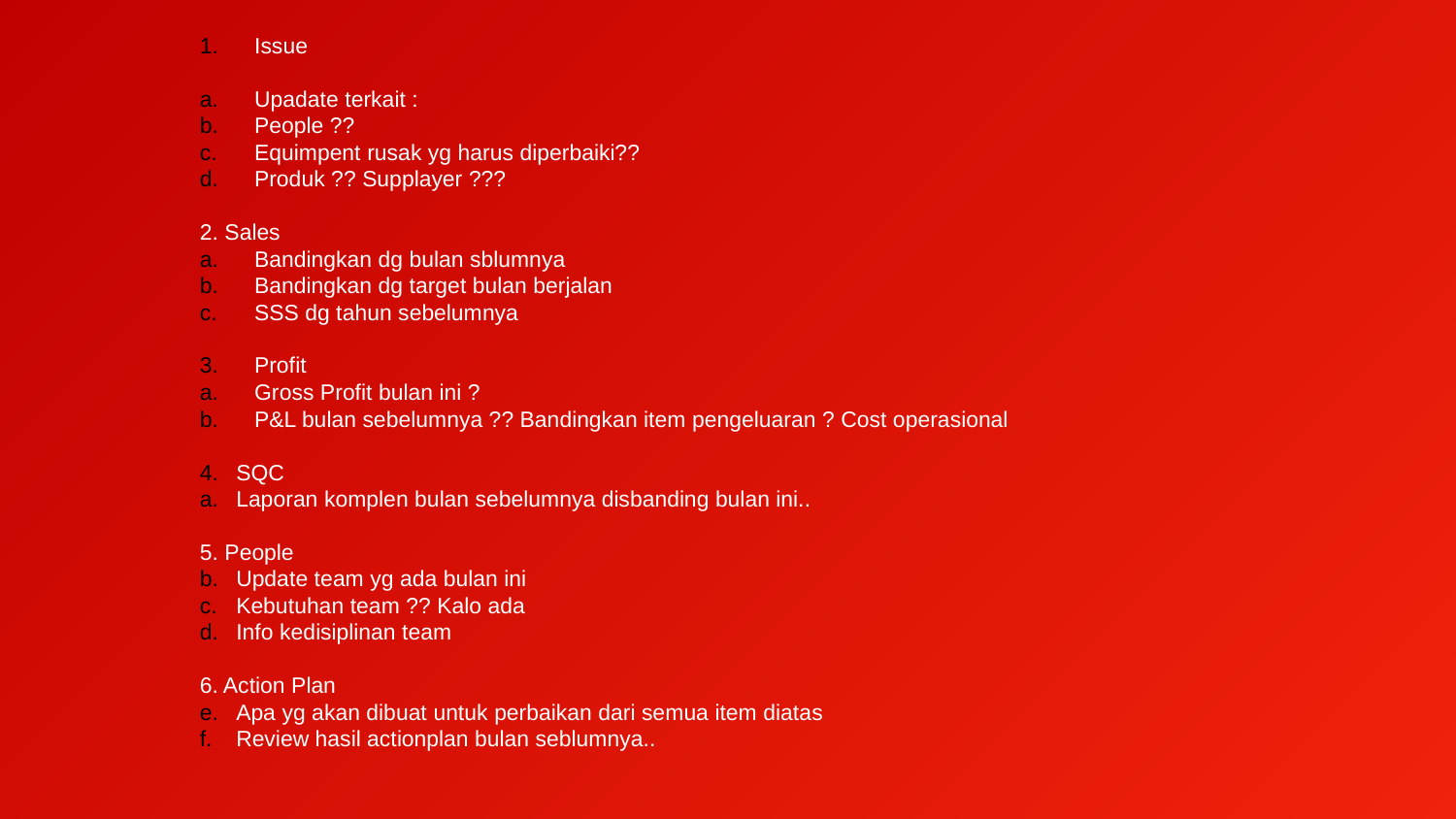

Issue

Upadate terkait :
People ??
Equimpent rusak yg harus diperbaiki??
Produk ?? Supplayer ???

2. Sales
Bandingkan dg bulan sblumnya
Bandingkan dg target bulan berjalan
SSS dg tahun sebelumnya

Profit
Gross Profit bulan ini ?
P&L bulan sebelumnya ?? Bandingkan item pengeluaran ? Cost operasional

SQC
Laporan komplen bulan sebelumnya disbanding bulan ini..

5. People
Update team yg ada bulan ini
Kebutuhan team ?? Kalo ada
Info kedisiplinan team

6. Action Plan
Apa yg akan dibuat untuk perbaikan dari semua item diatas
Review hasil actionplan bulan seblumnya..